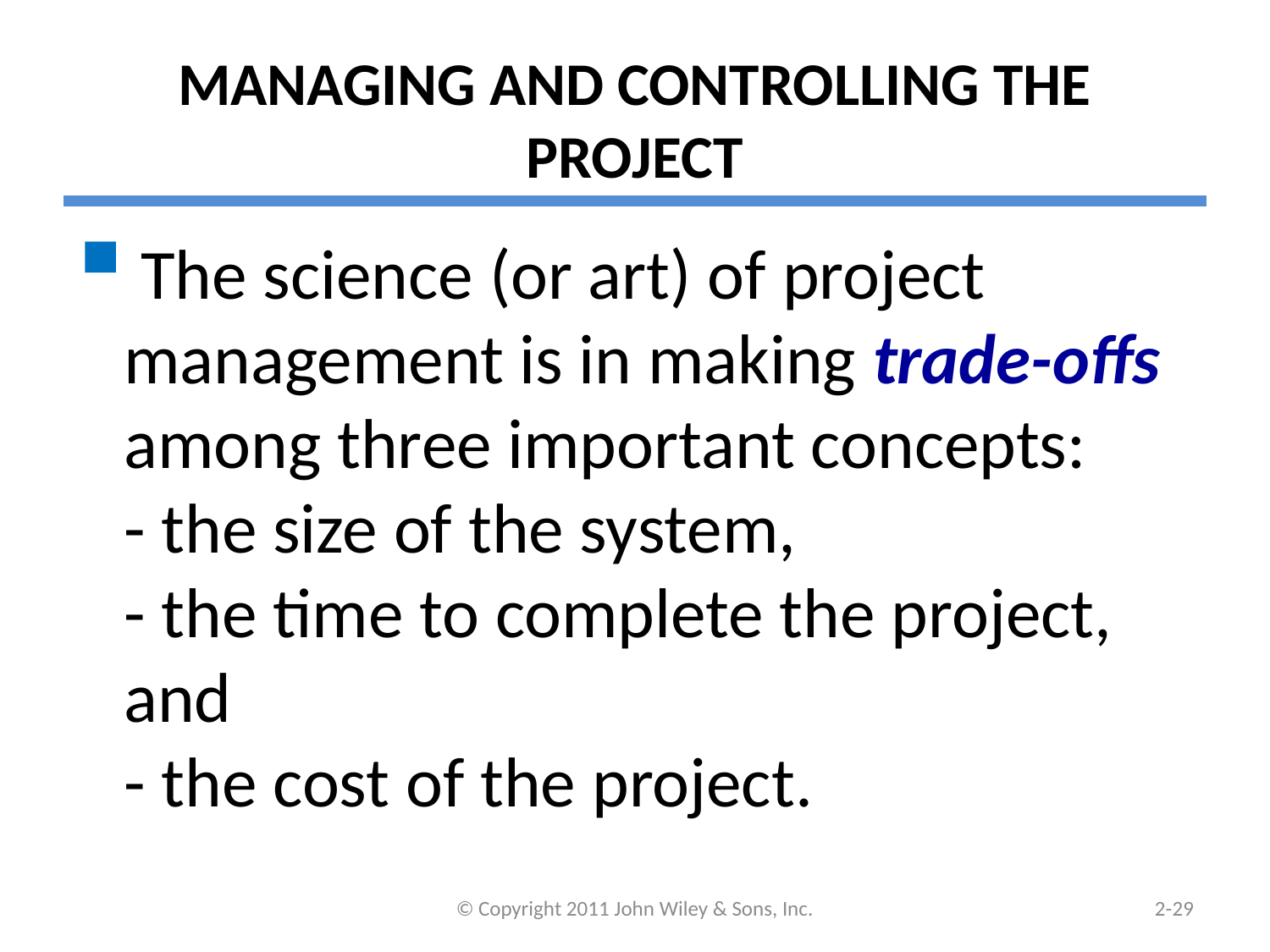

# MANAGING AND CONTROLLING THE PROJECT
 The science (or art) of project management is in making trade-offs among three important concepts:
   - the size of the system,
   - the time to complete the project, and
   - the cost of the project.

© Copyright 2011 John Wiley & Sons, Inc.
2-29